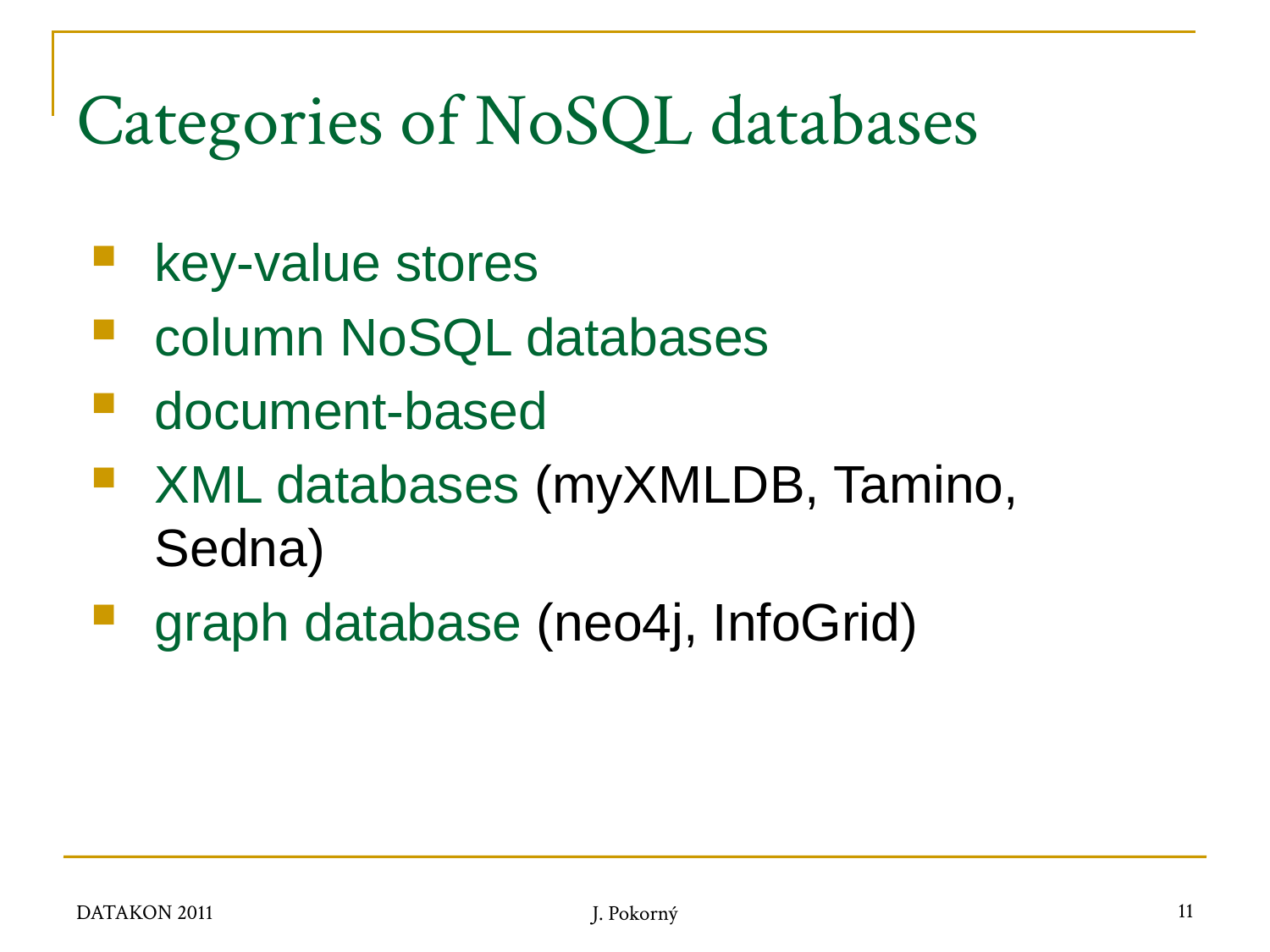

# Categories of NoSQL databases
key-value stores
column NoSQL databases
document-based
XML databases (myXMLDB, Tamino, Sedna)
graph database (neo4j, InfoGrid)
DATAKON 2011
11
J. Pokorný